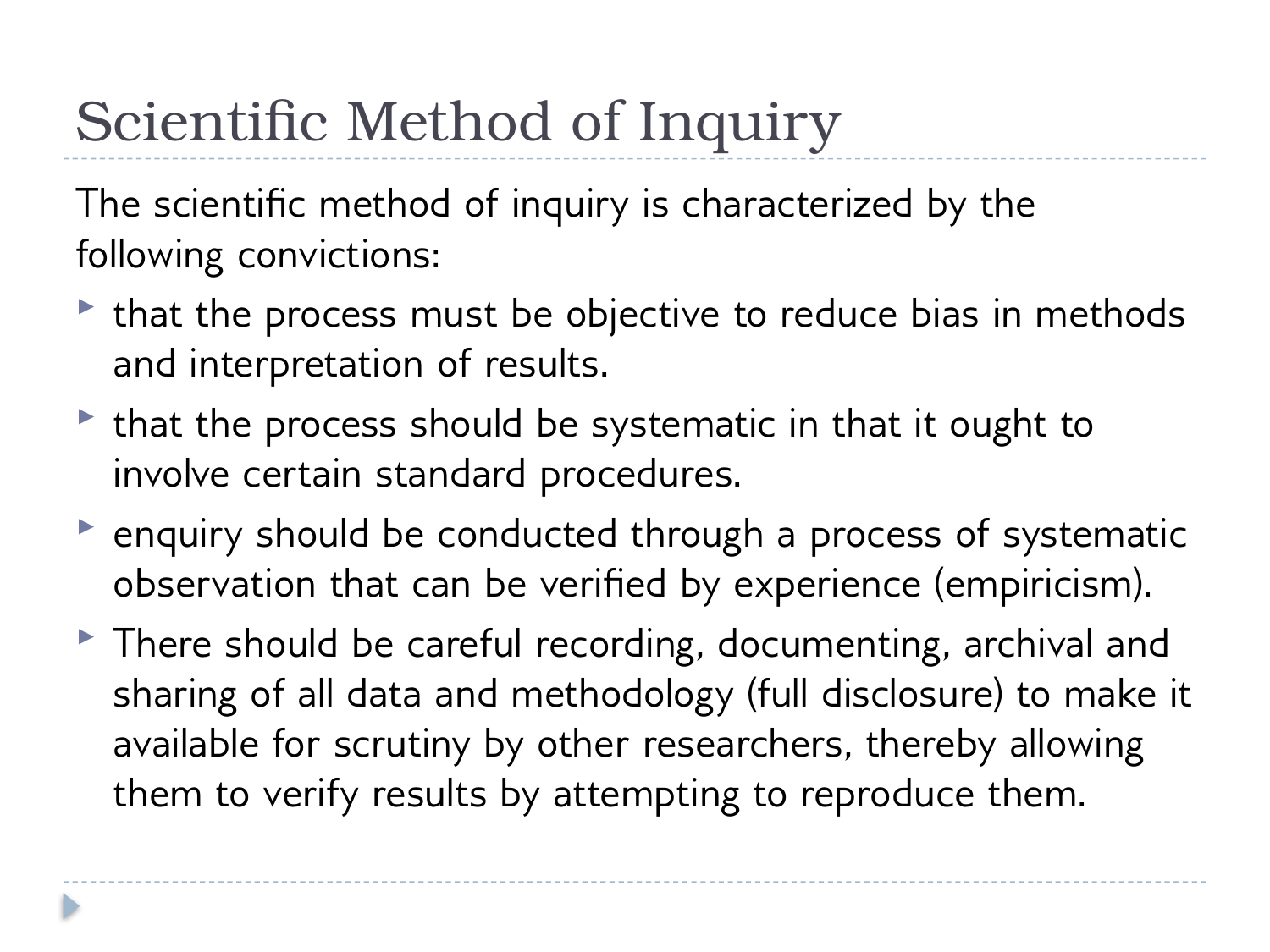

# Scientific Method of Inquiry
The scientific method of inquiry is characterized by the following convictions:
that the process must be objective to reduce bias in methods and interpretation of results.
that the process should be systematic in that it ought to involve certain standard procedures.
enquiry should be conducted through a process of systematic observation that can be verified by experience (empiricism).
There should be careful recording, documenting, archival and sharing of all data and methodology (full disclosure) to make it available for scrutiny by other researchers, thereby allowing them to verify results by attempting to reproduce them.